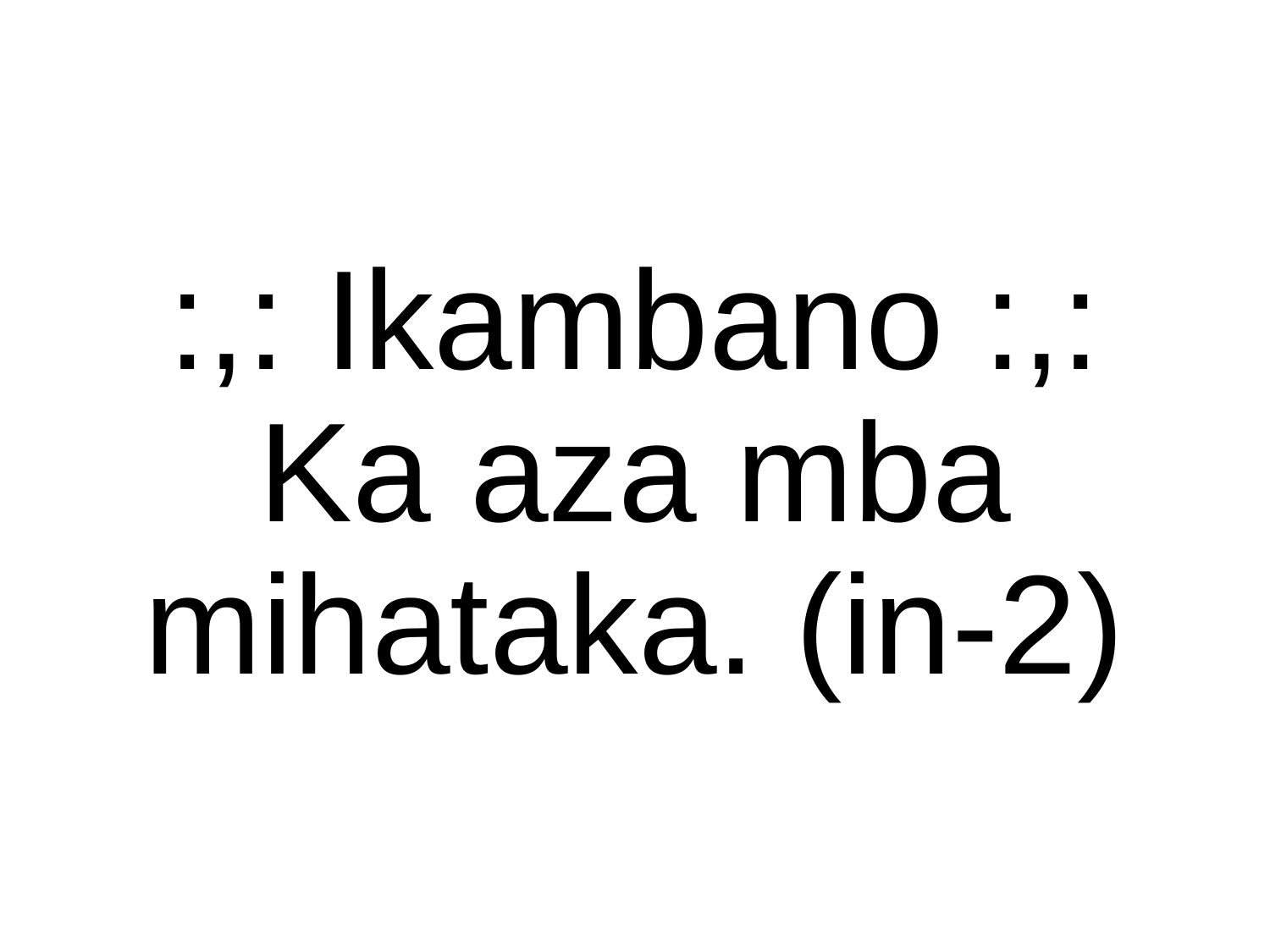

:,: Ikambano :,:
Ka aza mba mihataka. (in-2)